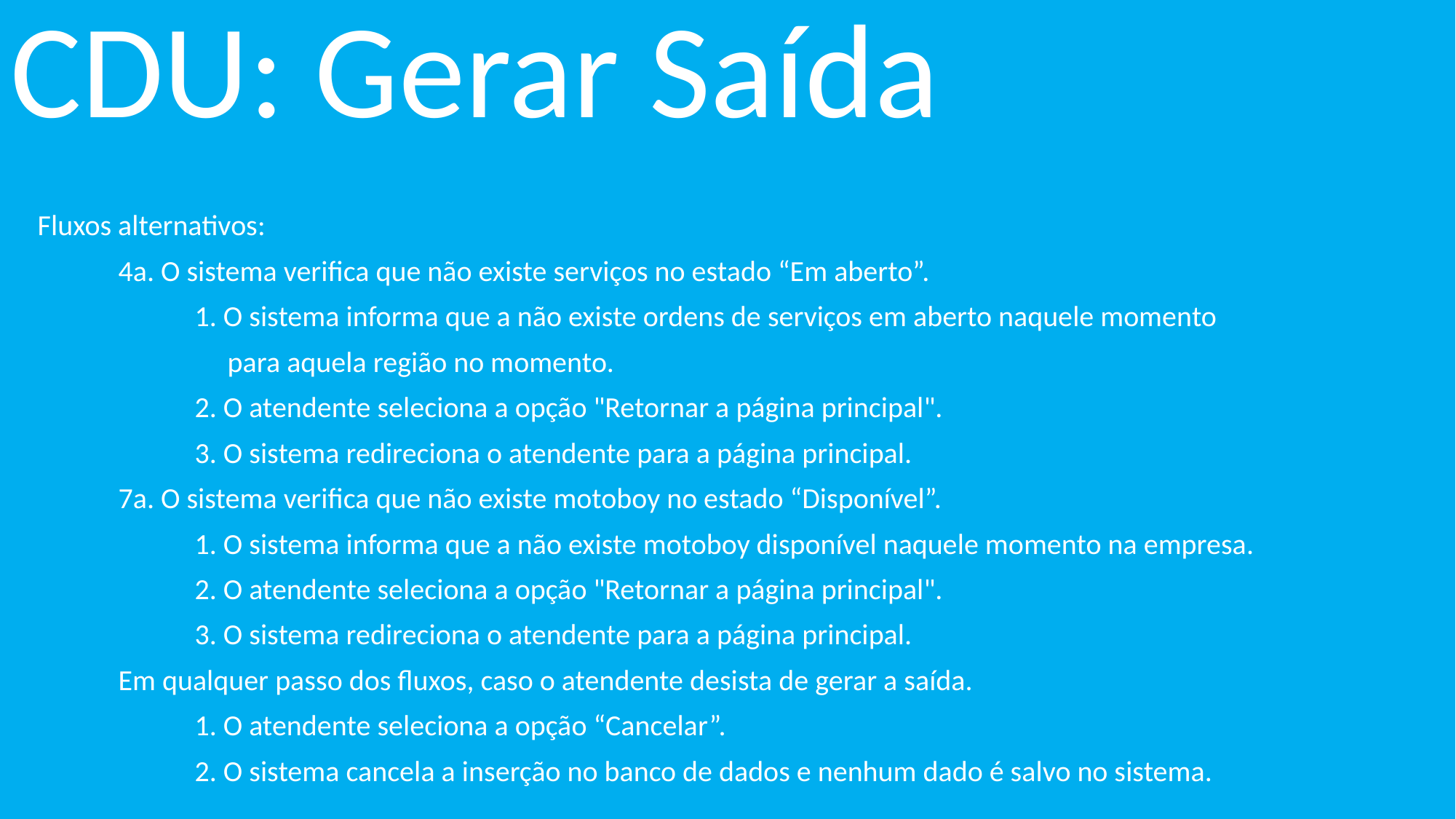

CDU: Gerar Saída

 Fluxos alternativos:
	4a. O sistema verifica que não existe serviços no estado “Em aberto”.
                         1. O sistema informa que a não existe ordens de serviços em aberto naquele momento
                              para aquela região no momento.
                         2. O atendente seleciona a opção "Retornar a página principal".
                         3. O sistema redireciona o atendente para a página principal.
	7a. O sistema verifica que não existe motoboy no estado “Disponível”.
                         1. O sistema informa que a não existe motoboy disponível naquele momento na empresa.
                         2. O atendente seleciona a opção "Retornar a página principal".
                         3. O sistema redireciona o atendente para a página principal.
            	Em qualquer passo dos fluxos, caso o atendente desista de gerar a saída.
                         1. O atendente seleciona a opção “Cancelar”.
                         2. O sistema cancela a inserção no banco de dados e nenhum dado é salvo no sistema.